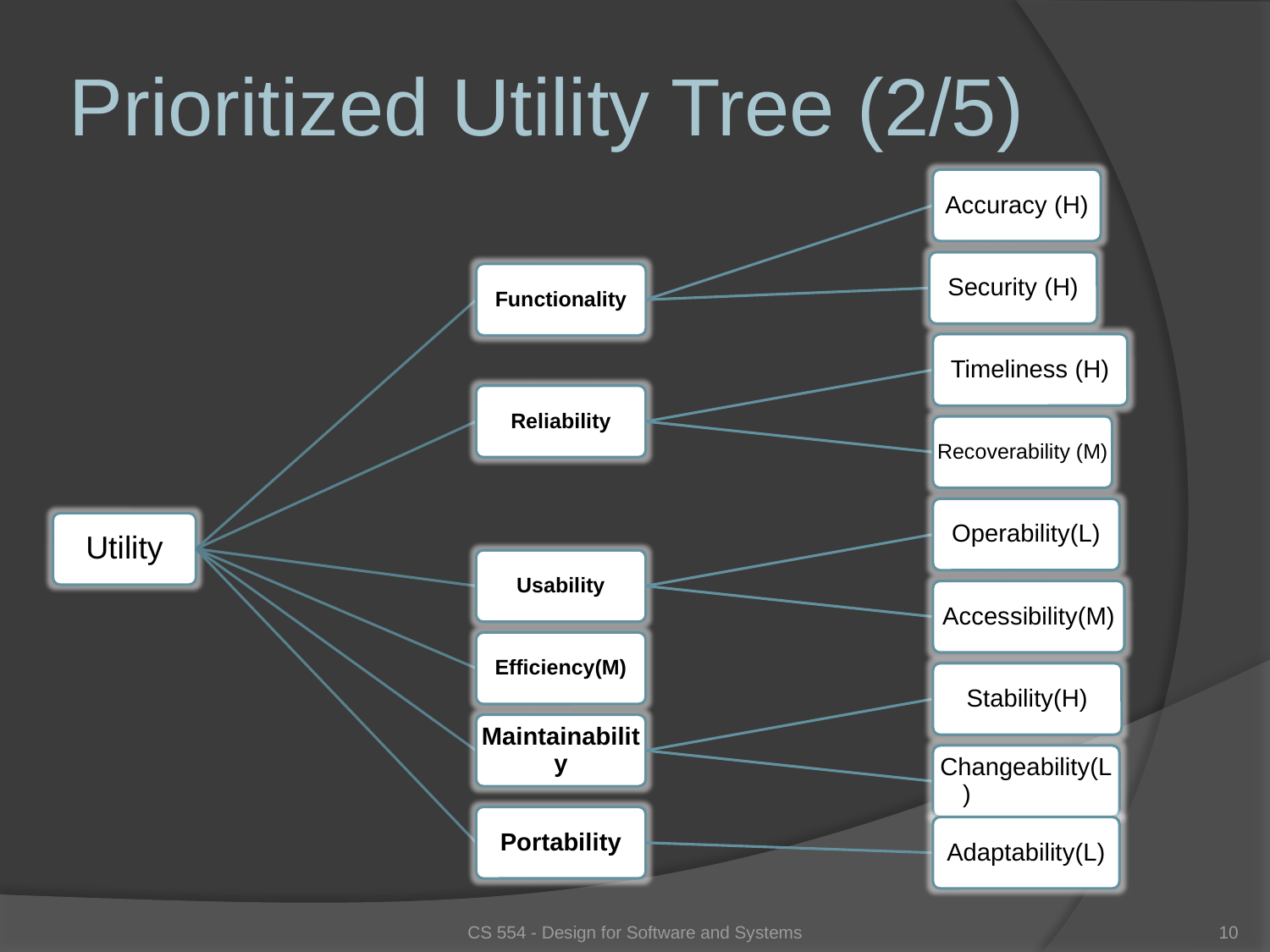

# Prioritized Utility Tree (2/5)
Utility

Functionality

Accuracy (H)

Security (H)

Reliability

Timeliness (H)

Recoverability (M)

Usability

Operability(L)

Accessibility(M)

Efficiency(M)

Maintainability

Stability(H)

Changeability(L)

Portability

Adaptability(L)
CS 554 - Design for Software and Systems
10